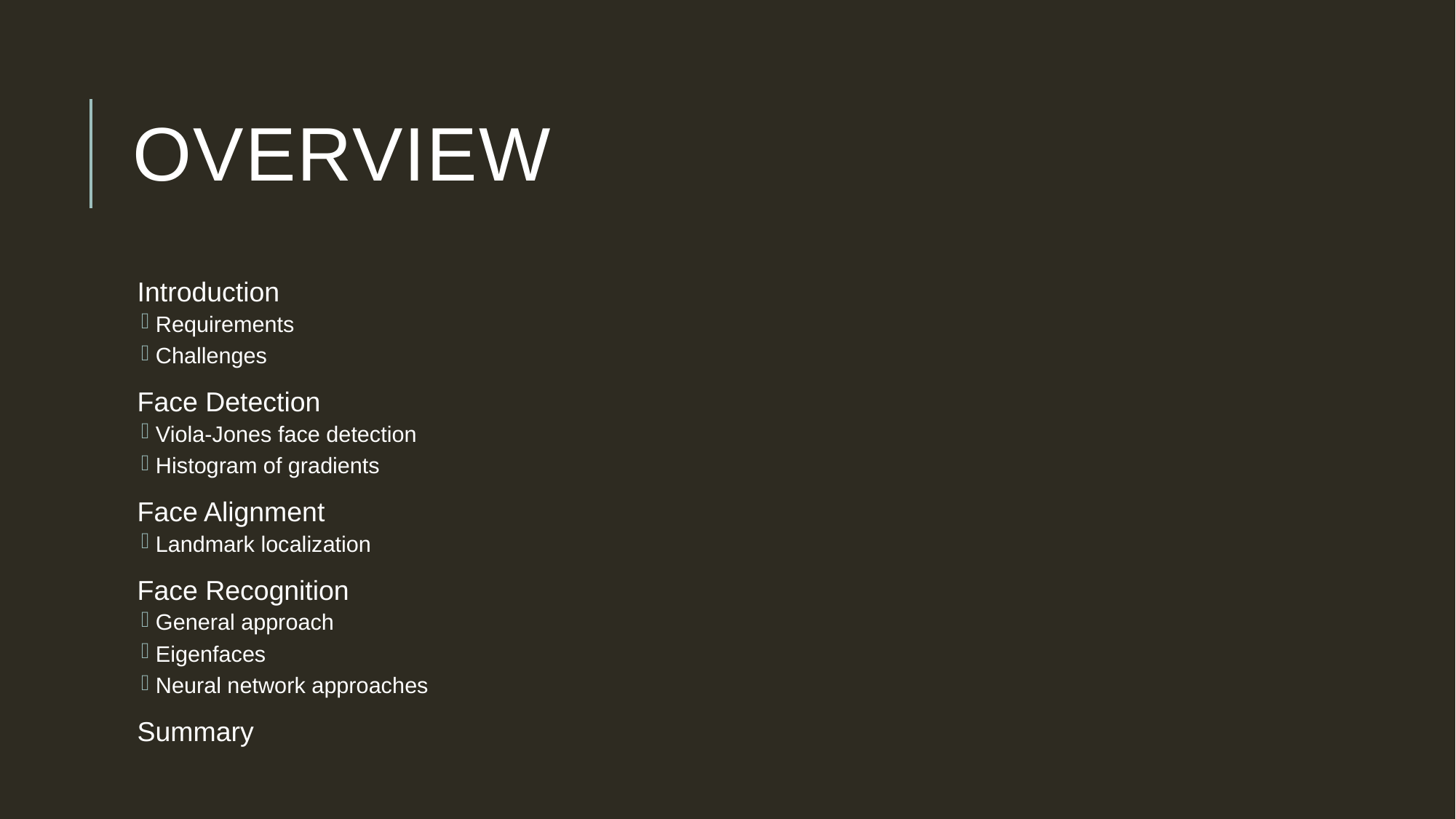

# Overview
Introduction
Requirements
Challenges
Face Detection
Viola-Jones face detection
Histogram of gradients
Face Alignment
Landmark localization
Face Recognition
General approach
Eigenfaces
Neural network approaches
Summary